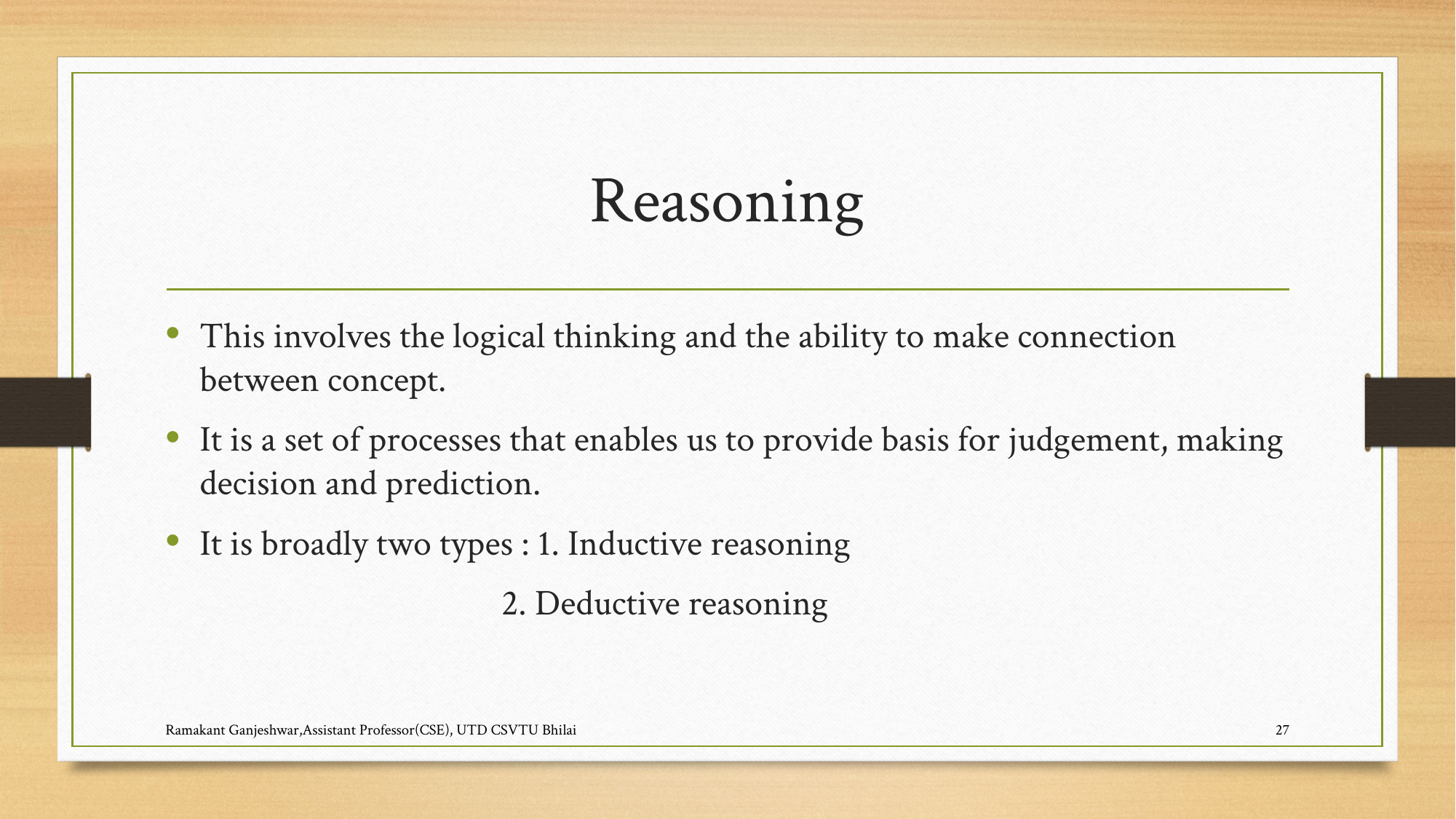

# Reasoning
This involves the logical thinking and the ability to make connection between concept.
It is a set of processes that enables us to provide basis for judgement, making decision and prediction.
It is broadly two types : 1. Inductive reasoning
                                         2. Deductive reasoning

Ramakant Ganjeshwar,Assistant Professor(CSE), UTD CSVTU Bhilai
27